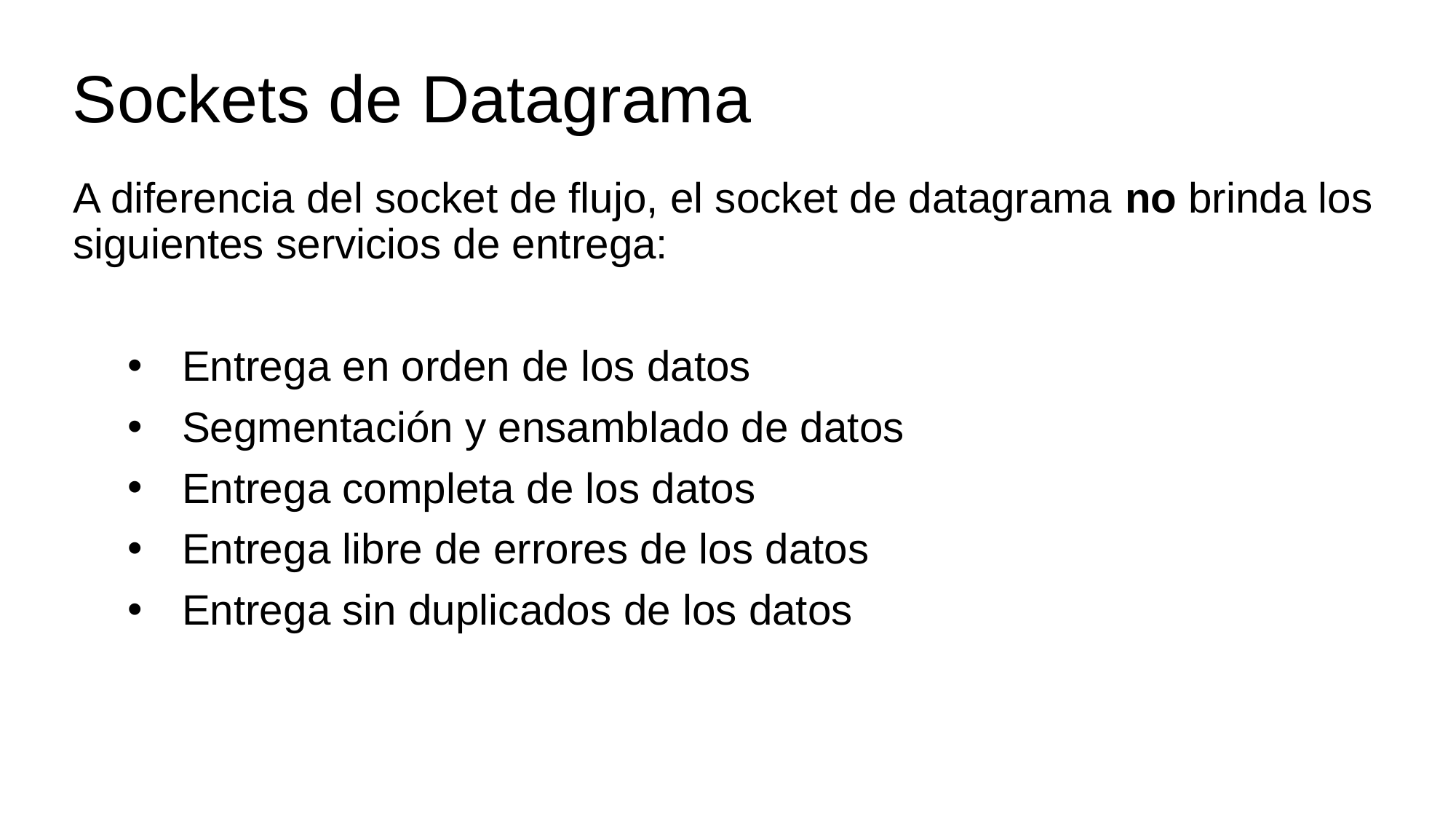

Sockets de Datagrama
A diferencia del socket de flujo, el socket de datagrama no brinda los siguientes servicios de entrega:

Entrega en orden de los datos
Segmentación y ensamblado de datos
Entrega completa de los datos
Entrega libre de errores de los datos
Entrega sin duplicados de los datos